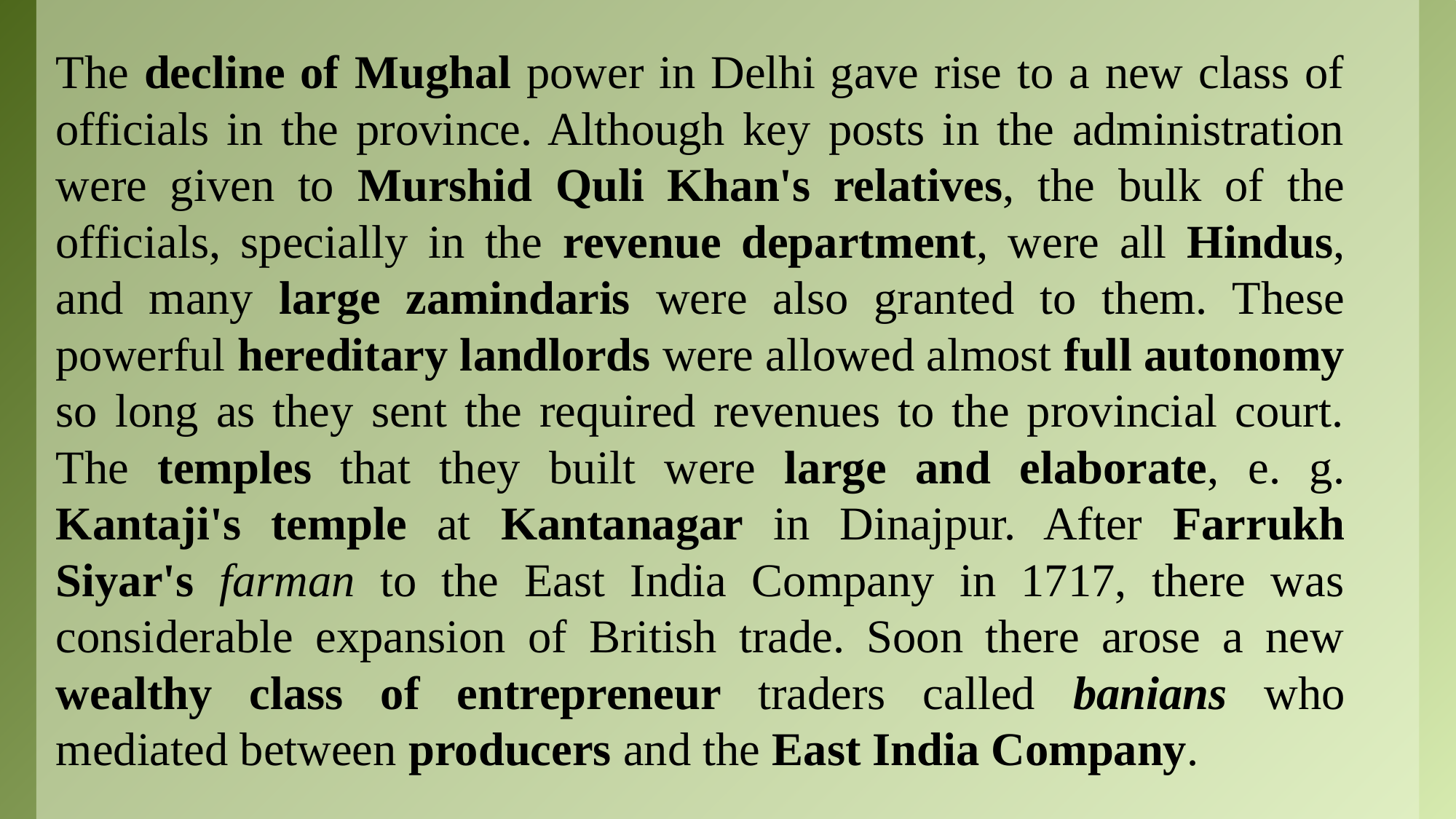

The decline of Mughal power in Delhi gave rise to a new class of officials in the province. Although key posts in the administration were given to Murshid Quli Khan's relatives, the bulk of the officials, specially in the revenue department, were all Hindus, and many large zamindaris were also granted to them. These powerful hereditary landlords were allowed almost full autonomy so long as they sent the required revenues to the provincial court. The temples that they built were large and elaborate, e. g. Kantaji's temple at Kantanagar in Dinajpur. After Farrukh Siyar's farman to the East India Company in 1717, there was considerable expansion of British trade. Soon there arose a new wealthy class of entrepreneur traders called banians who mediated between producers and the East India Company.